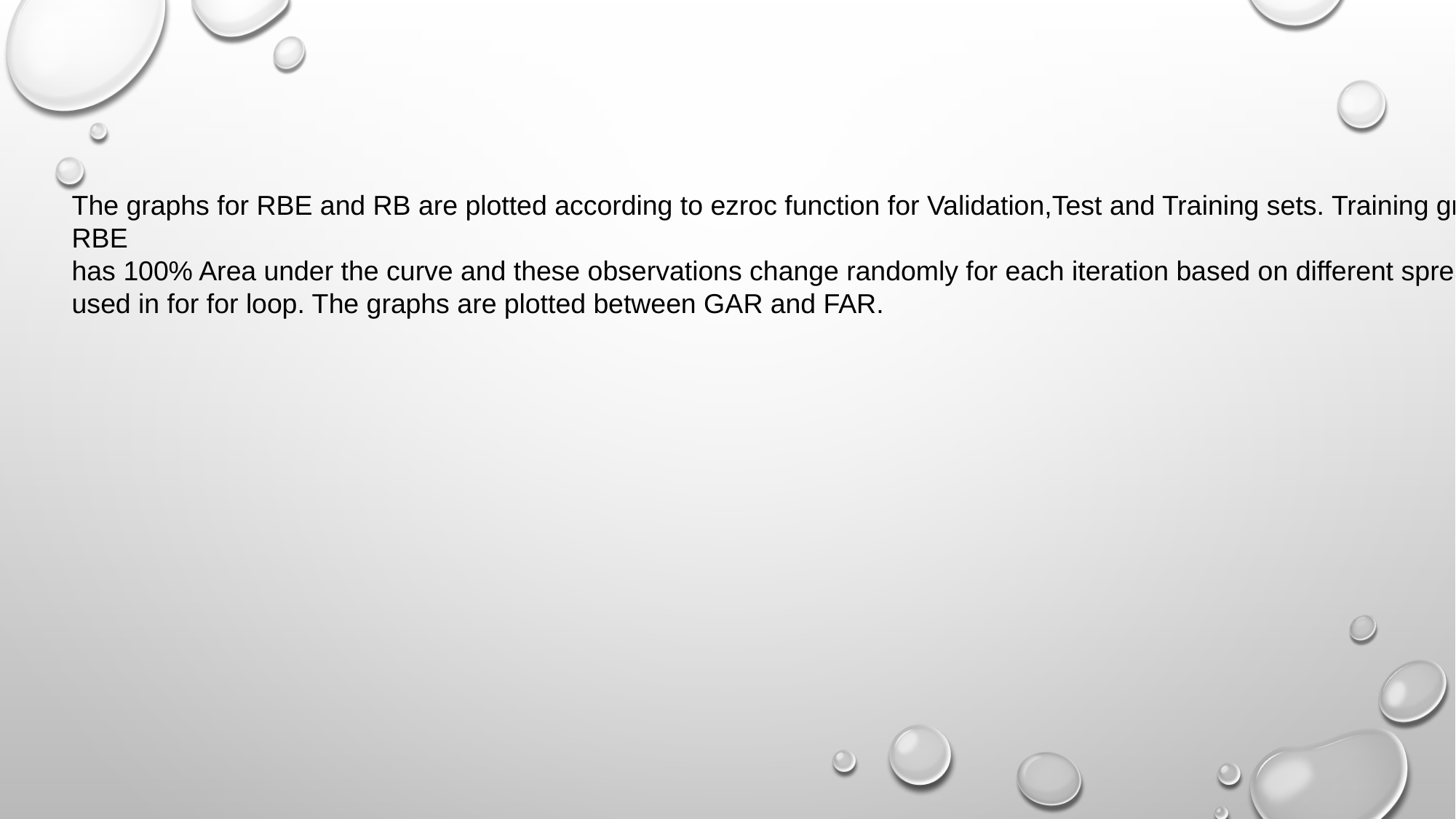

The graphs for RBE and RB are plotted according to ezroc function for Validation,Test and Training sets. Training graph of RBE
has 100% Area under the curve and these observations change randomly for each iteration based on different spread values
used in for for loop. The graphs are plotted between GAR and FAR.